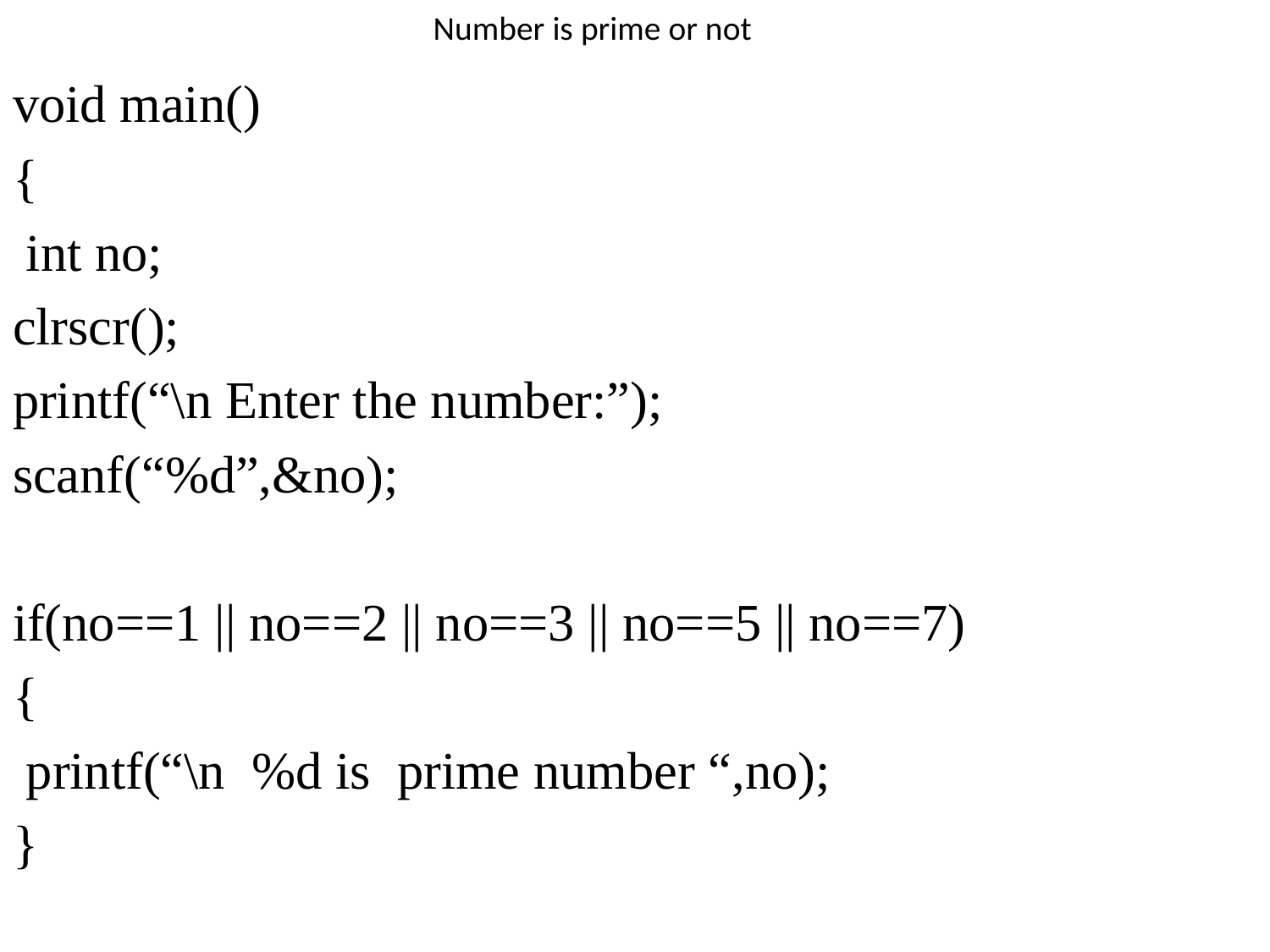

# Number is prime or not
void main()
{
 int no;
clrscr();
printf(“\n Enter the number:”);
scanf(“%d”,&no);

if(no==1 || no==2 || no==3 || no==5 || no==7)
{
 printf(“\n  %d is  prime number “,no);
}